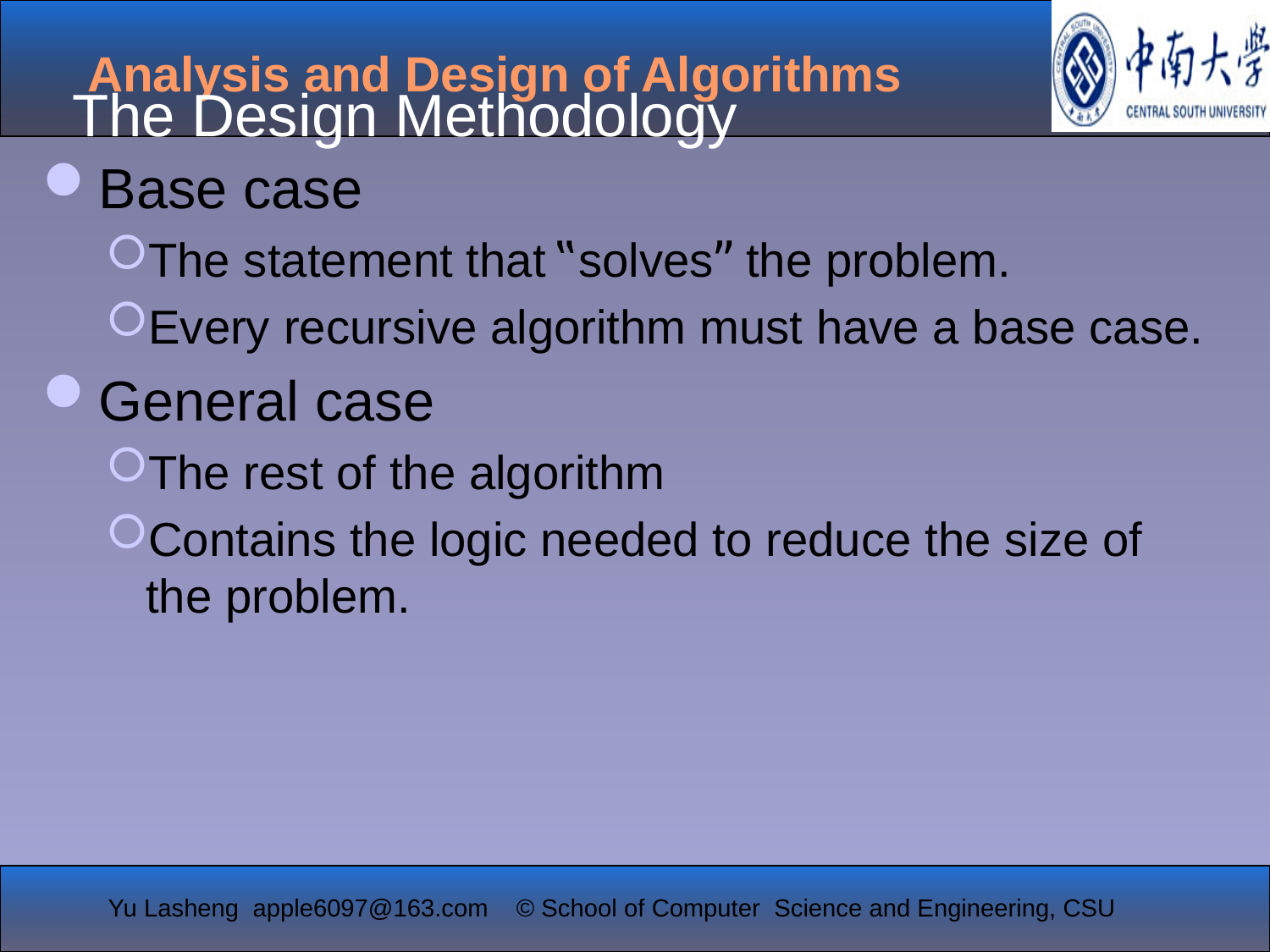

Base case
The statement that “solves” the problem.
Every recursive algorithm must have a base case.
General case
The rest of the algorithm
Contains the logic needed to reduce the size of the problem.
The Design Methodology